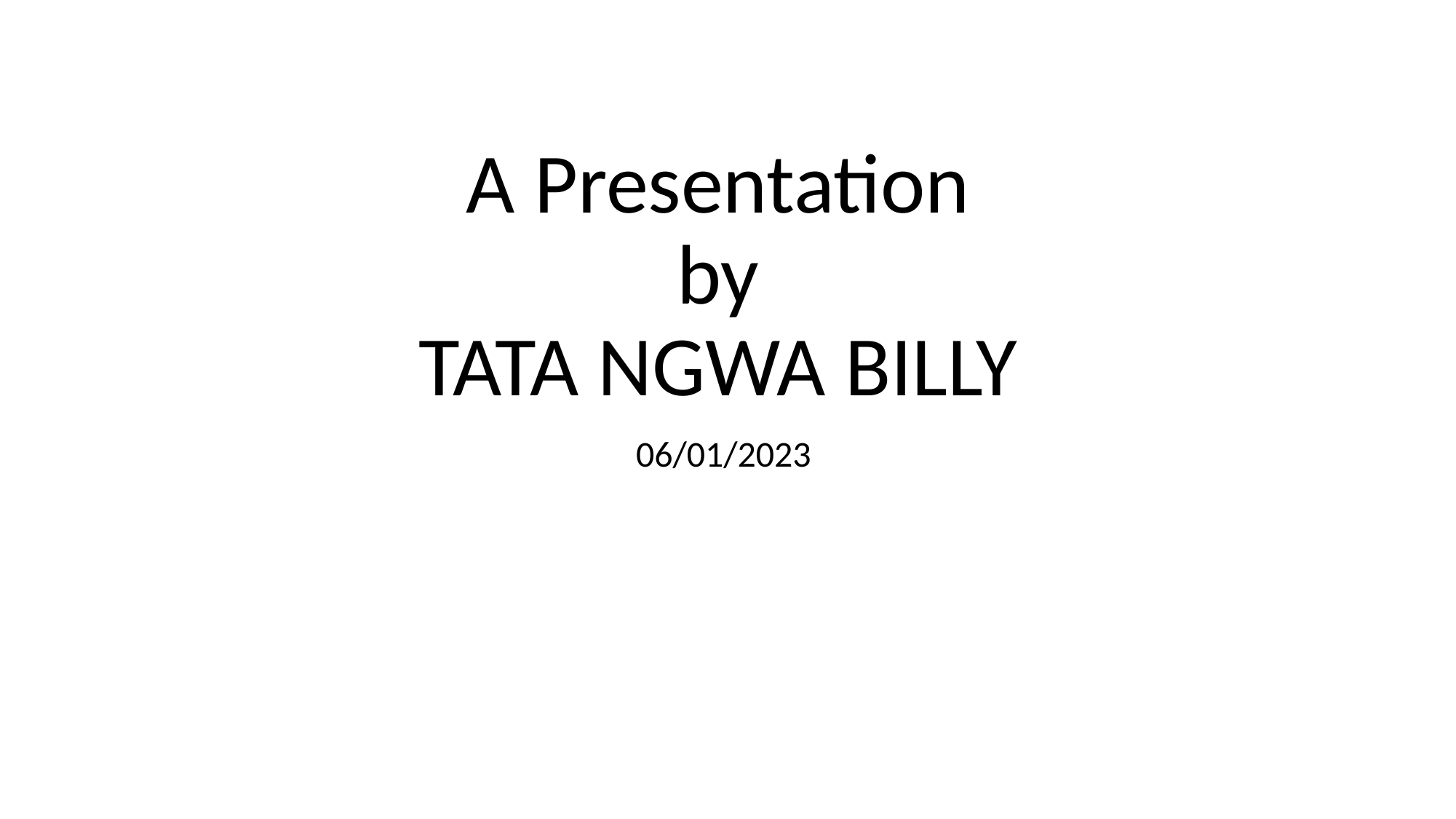

# A Presentation by TATA NGWA BILLY
06/01/2023